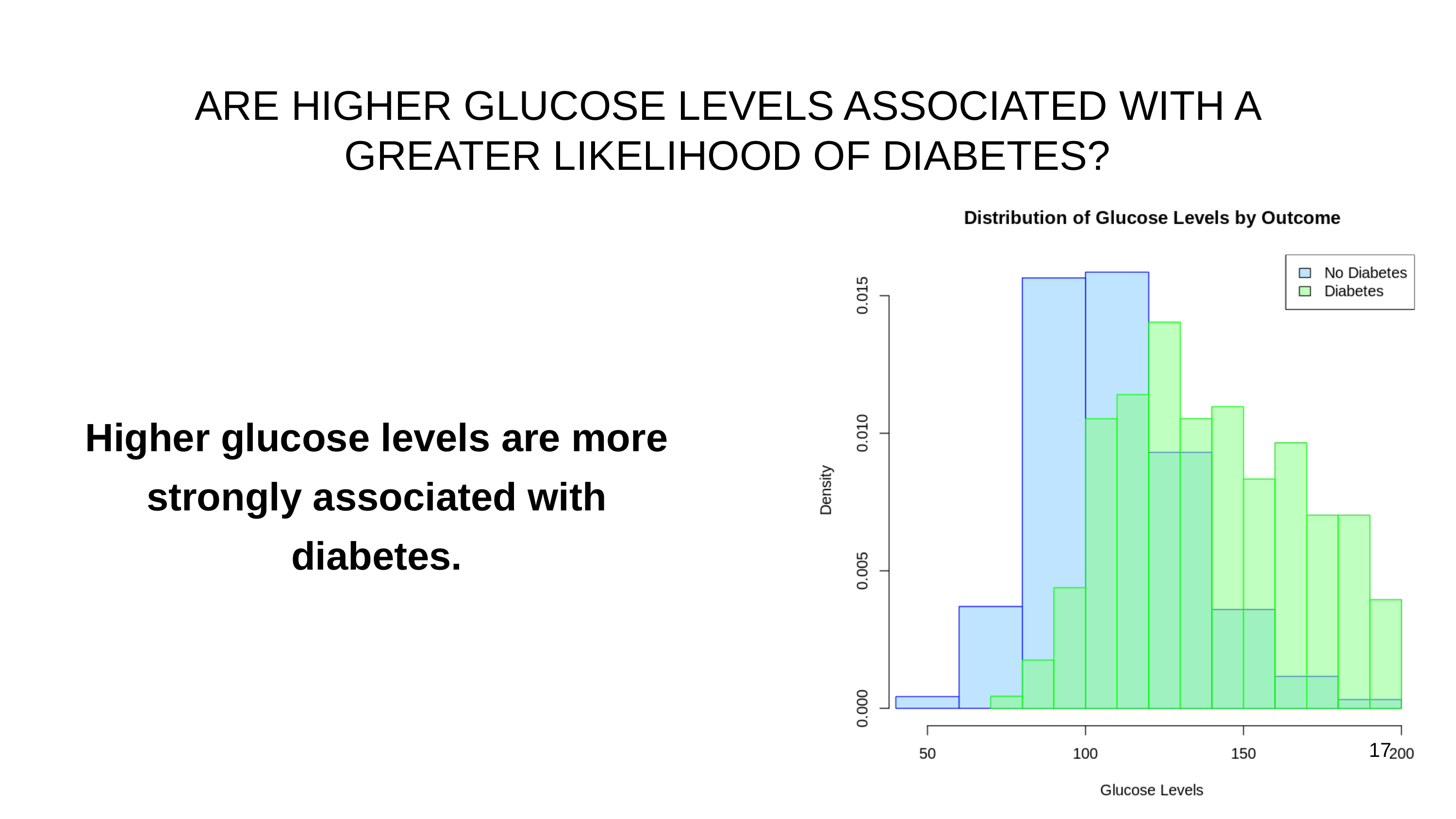

ARE HIGHER GLUCOSE LEVELS ASSOCIATED WITH A GREATER LIKELIHOOD OF DIABETES?

Higher glucose levels are more strongly associated with diabetes.
17